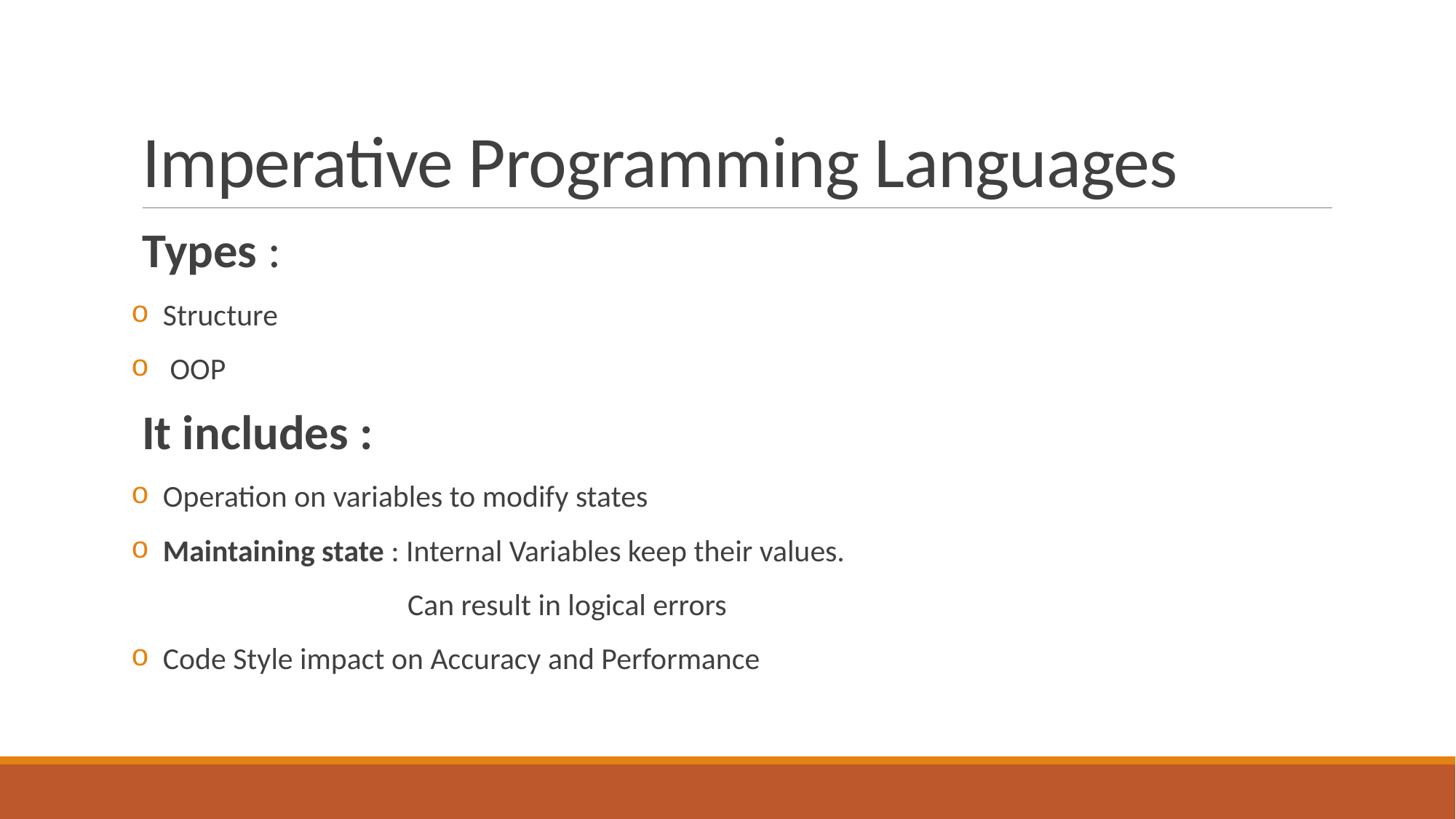

# Imperative Programming Languages
Types :
  Structure
   OOP
It includes :
  Operation on variables to modify states
  Maintaining state : Internal Variables keep their values.
                                        Can result in logical errors
  Code Style impact on Accuracy and Performance